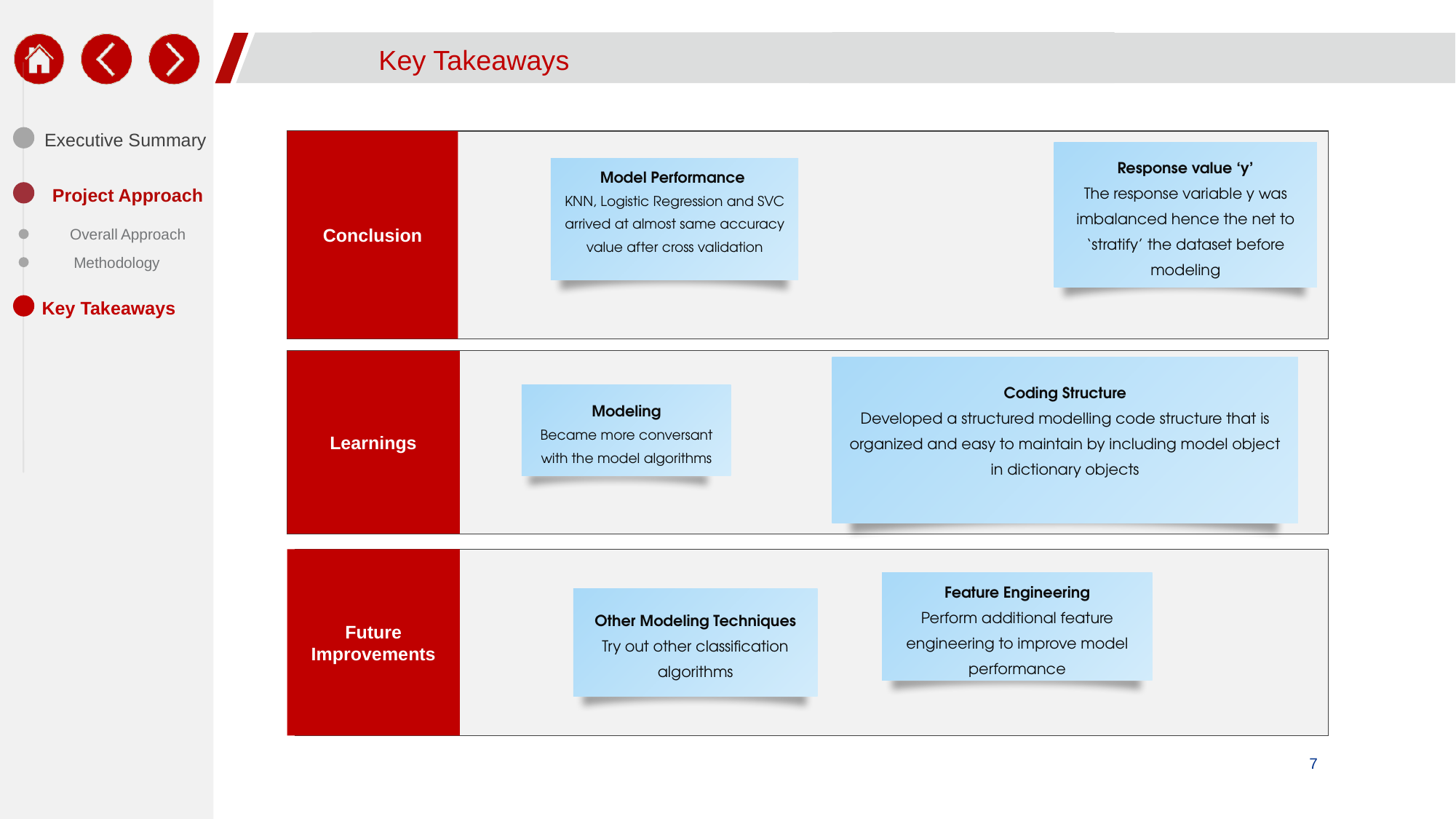

Key Takeaways
Executive Summary

Conclusion

Response value ‘y’
The response variable y was imbalanced hence the net to ‘stratify’ the dataset before modeling

Model Performance
KNN, Logistic Regression and SVC arrived at almost same accuracy value after cross validation

Project Approach

Overall Approach

Methodology

Key Takeaways

Learnings

Coding Structure
Developed a structured modelling code structure that is organized and easy to maintain by including model object in dictionary objects

Modeling
Became more conversant with the model algorithms

Future Improvements
Feature Engineering
Perform additional feature engineering to improve model performance

Other Modeling Techniques
Try out other classification algorithms

7